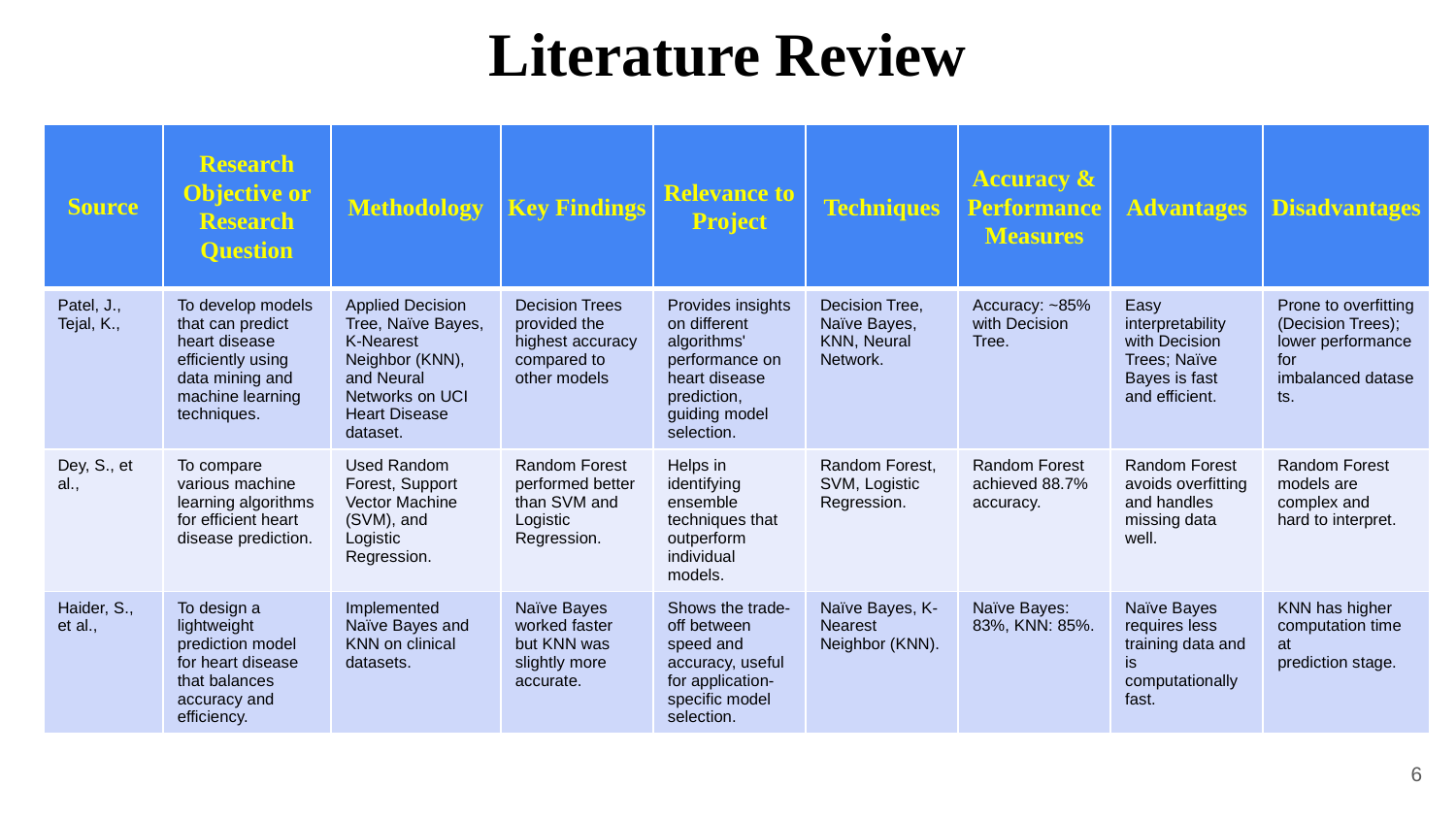

# Literature Review
| Source | Research Objective or Research Question | Methodology | Key Findings | Relevance to Project | Techniques | Accuracy & Performance Measures | Advantages | Disadvantages |
| --- | --- | --- | --- | --- | --- | --- | --- | --- |
| Patel, J., Tejal, K., | To develop models that can predict heart disease efficiently using data mining and machine learning techniques. | Applied Decision Tree, Naïve Bayes, K-Nearest Neighbor (KNN), and Neural Networks on UCI Heart Disease dataset. | Decision Trees provided the highest accuracy compared to other models | Provides insights on different algorithms' performance on heart disease prediction, guiding model selection. | Decision Tree, Naïve Bayes, KNN, Neural Network. | Accuracy: ~85% with Decision Tree. | Easy interpretability with Decision Trees; Naïve Bayes is fast and efficient. | Prone to overfitting (Decision Trees); lower performance for imbalanced datasets. |
| Dey, S., et al., | To compare various machine learning algorithms for efficient heart disease prediction. | Used Random Forest, Support Vector Machine (SVM), and Logistic Regression. | Random Forest performed better than SVM and Logistic Regression. | Helps in identifying ensemble techniques that outperform individual models. | Random Forest, SVM, Logistic Regression. | Random Forest achieved 88.7% accuracy. | Random Forest avoids overfitting and handles missing data well. | Random Forest models are complex and hard to interpret. |
| Haider, S., et al., | To design a lightweight prediction model for heart disease that balances accuracy and efficiency. | Implemented Naïve Bayes and KNN on clinical datasets. | Naïve Bayes worked faster but KNN was slightly more accurate. | Shows the trade-off between speed and accuracy, useful for application-specific model selection. | Naïve Bayes, K-Nearest Neighbor (KNN). | Naïve Bayes: 83%, KNN: 85%. | Naïve Bayes requires less training data and is computationally fast. | KNN has higher computation time at prediction stage. |

6